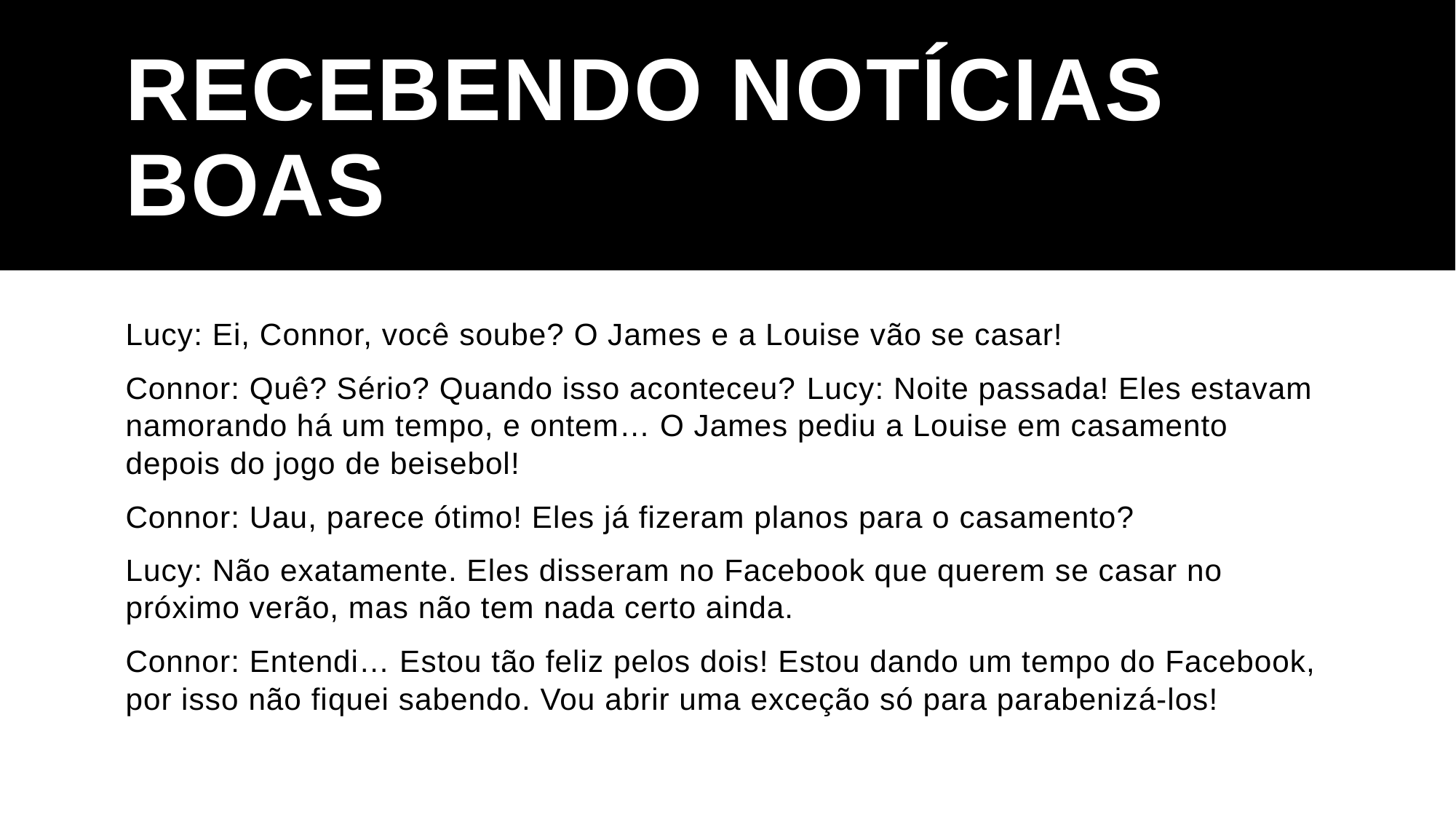

# Recebendo notícias boas
Lucy: Ei, Connor, você soube? O James e a Louise vão se casar!
Connor: Quê? Sério? Quando isso aconteceu? Lucy: Noite passada! Eles estavam namorando há um tempo, e ontem… O James pediu a Louise em casamento depois do jogo de beisebol!
Connor: Uau, parece ótimo! Eles já fizeram planos para o casamento?
Lucy: Não exatamente. Eles disseram no Facebook que querem se casar no próximo verão, mas não tem nada certo ainda.
Connor: Entendi… Estou tão feliz pelos dois! Estou dando um tempo do Facebook, por isso não fiquei sabendo. Vou abrir uma exceção só para parabenizá-los!